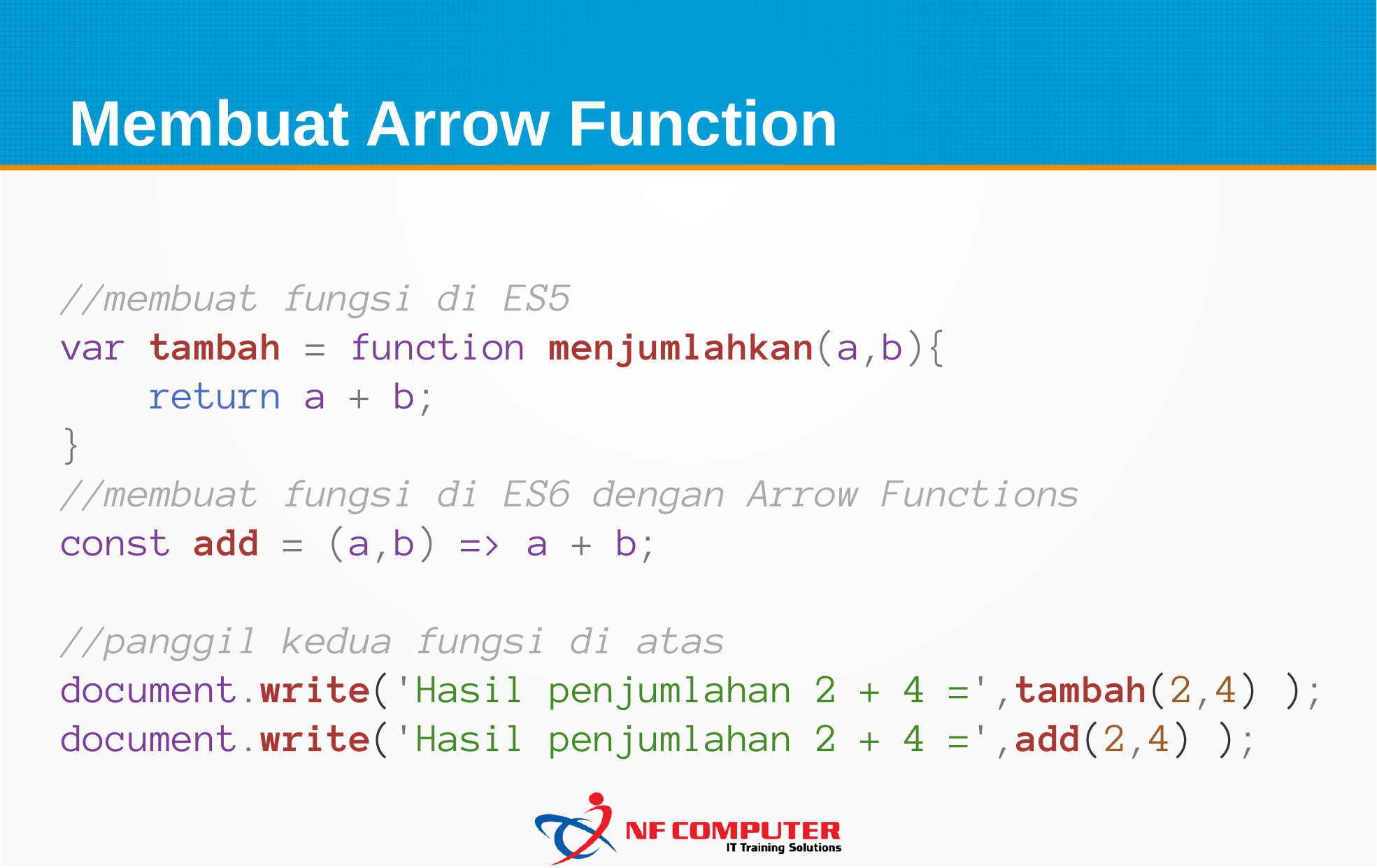

Membuat Arrow Function
//membuat fungsi di ES5
var tambah = function menjumlahkan(a,b){
    return a + b;
}
//membuat fungsi di ES6 dengan Arrow Functions
const add = (a,b) => a + b;
//panggil kedua fungsi di atas
document.write('Hasil penjumlahan 2 + 4 =',tambah(2,4) );
document.write('Hasil penjumlahan 2 + 4 =',add(2,4) );